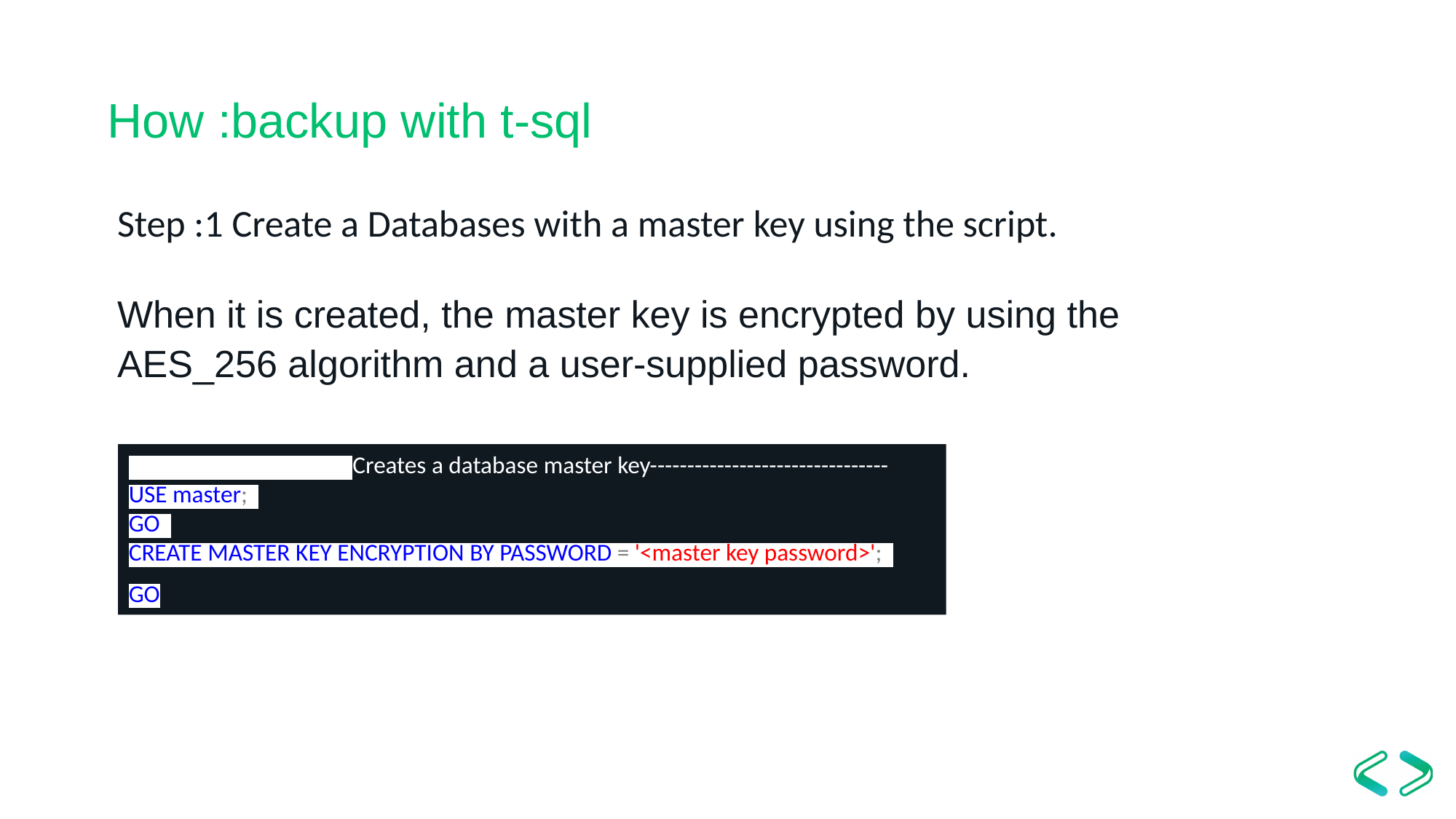

# How :backup with t-sql
Step :1 Create a Databases with a master key using the script.

When it is created, the master key is encrypted by using the AES_256 algorithm and a user-supplied password.

------------------------------Creates a database master key--------------------------------
USE master;
GO
CREATE MASTER KEY ENCRYPTION BY PASSWORD = '<master key password>';
GO; GO